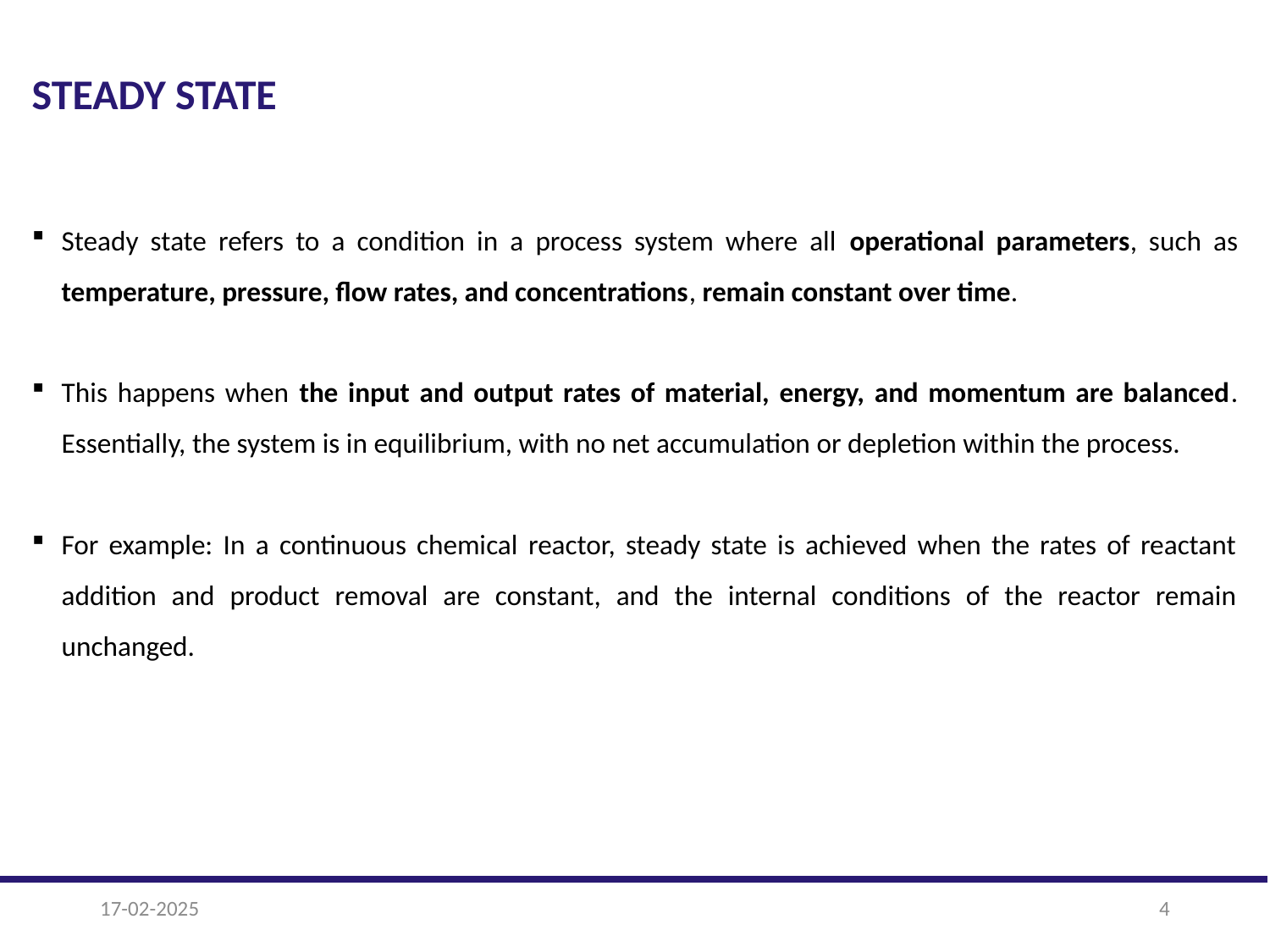

STEADY STATE
Steady state refers to a condition in a process system where all operational parameters, such as temperature, pressure, flow rates, and concentrations, remain constant over time.

This happens when the input and output rates of material, energy, and momentum are balanced. Essentially, the system is in equilibrium, with no net accumulation or depletion within the process.

For example: In a continuous chemical reactor, steady state is achieved when the rates of reactant addition and product removal are constant, and the internal conditions of the reactor remain unchanged.
17-02-2025
4